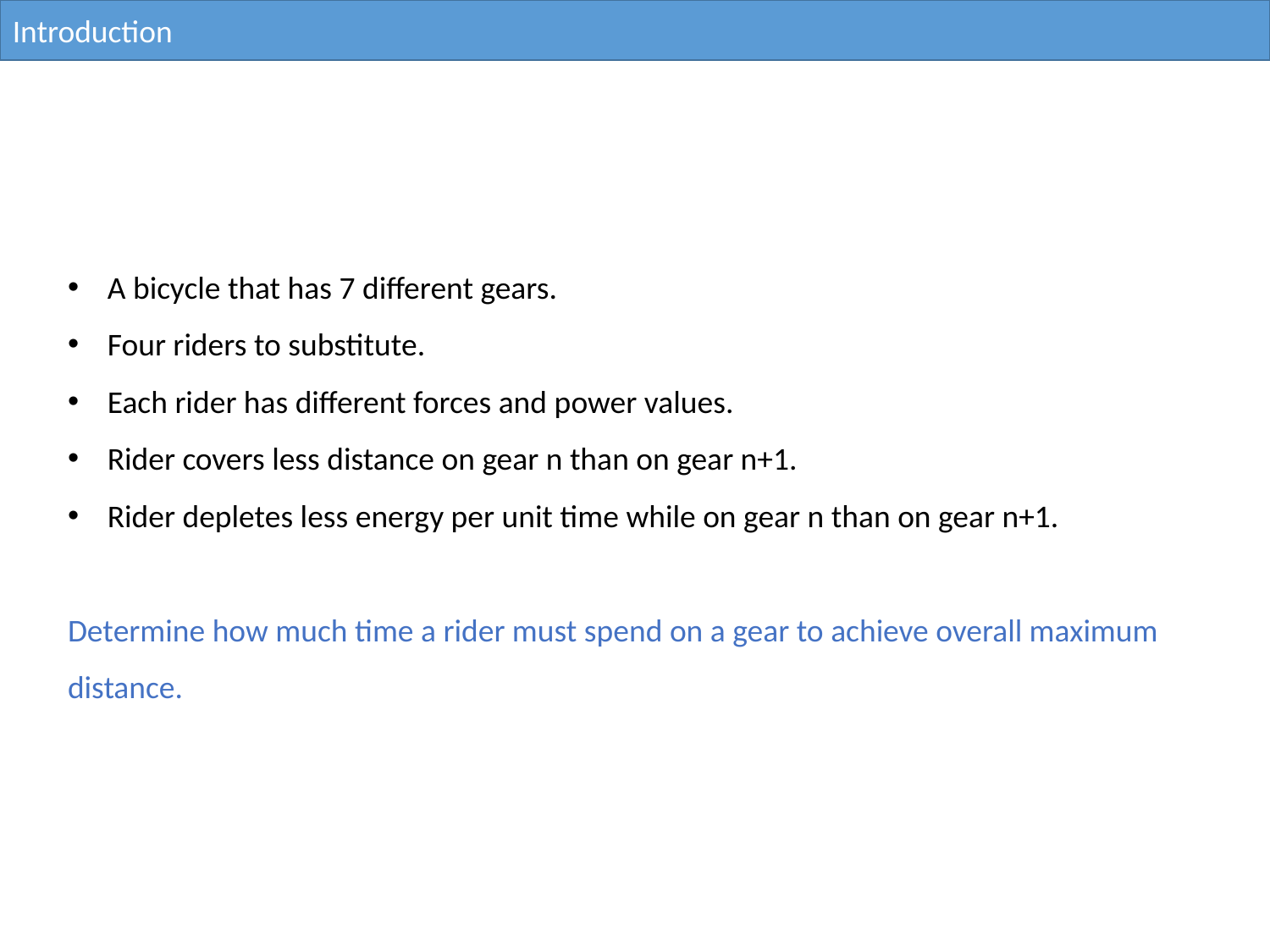

Introduction
A bicycle that has 7 different gears.
Four riders to substitute.
Each rider has different forces and power values.
Rider covers less distance on gear n than on gear n+1.
Rider depletes less energy per unit time while on gear n than on gear n+1.

Determine how much time a rider must spend on a gear to achieve overall maximum distance.